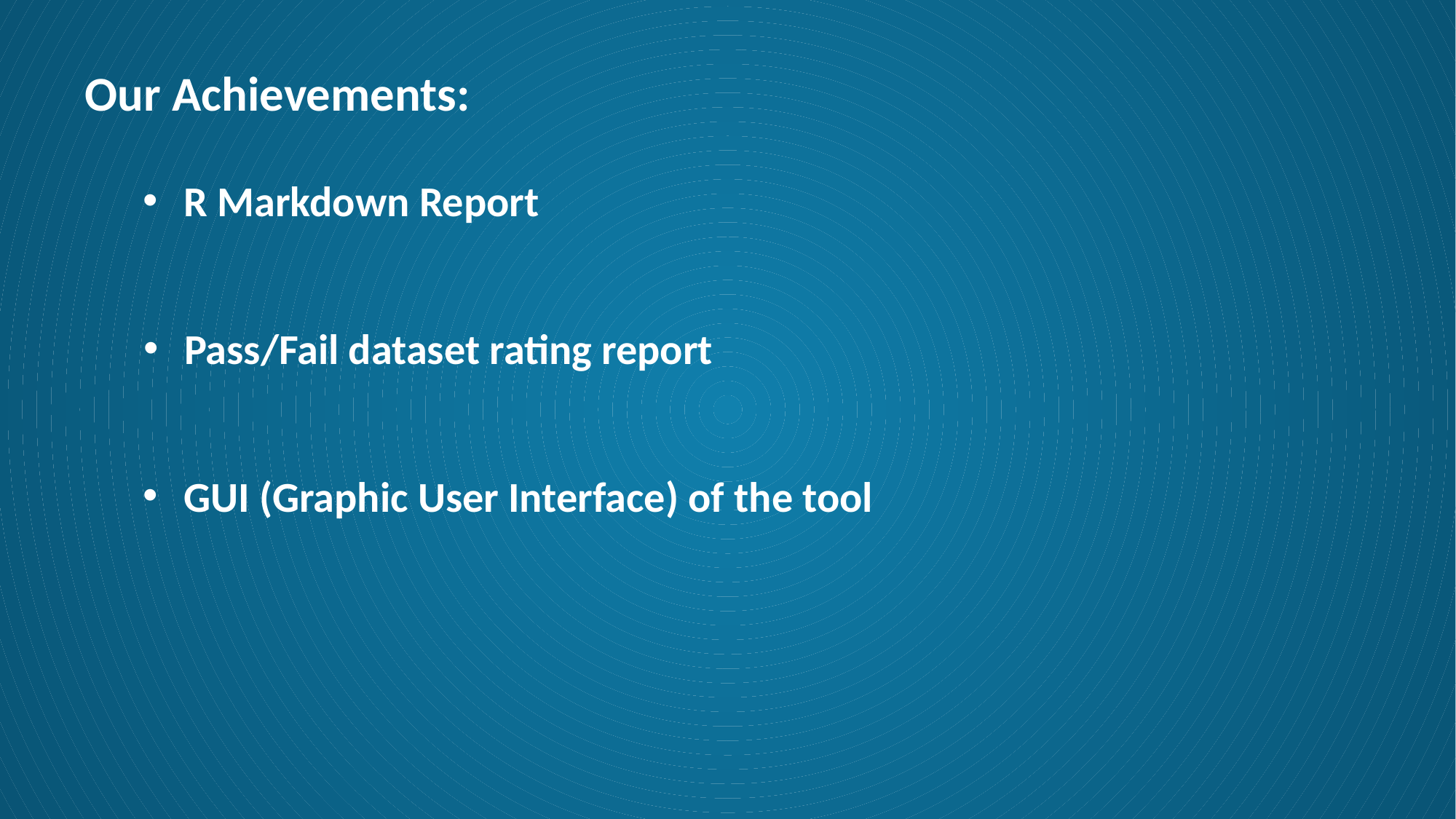

Our Achievements:
R Markdown Report
Pass/Fail dataset rating report
GUI (Graphic User Interface) of the tool